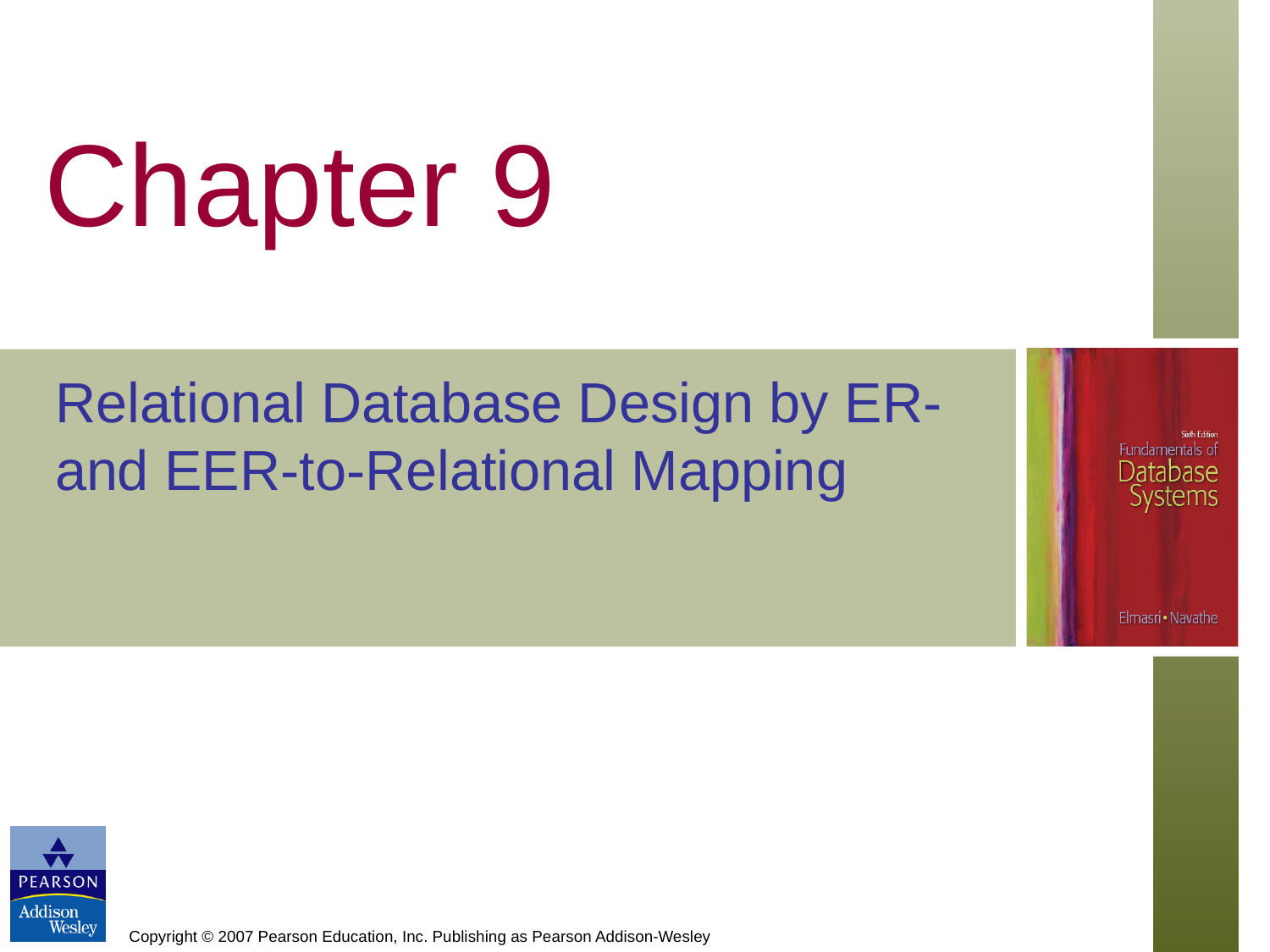

# Chapter 9
Relational Database Design by ER- and EER-to-Relational Mapping
Copyright © 2007 Pearson Education, Inc. Publishing as Pearson Addison-Wesley